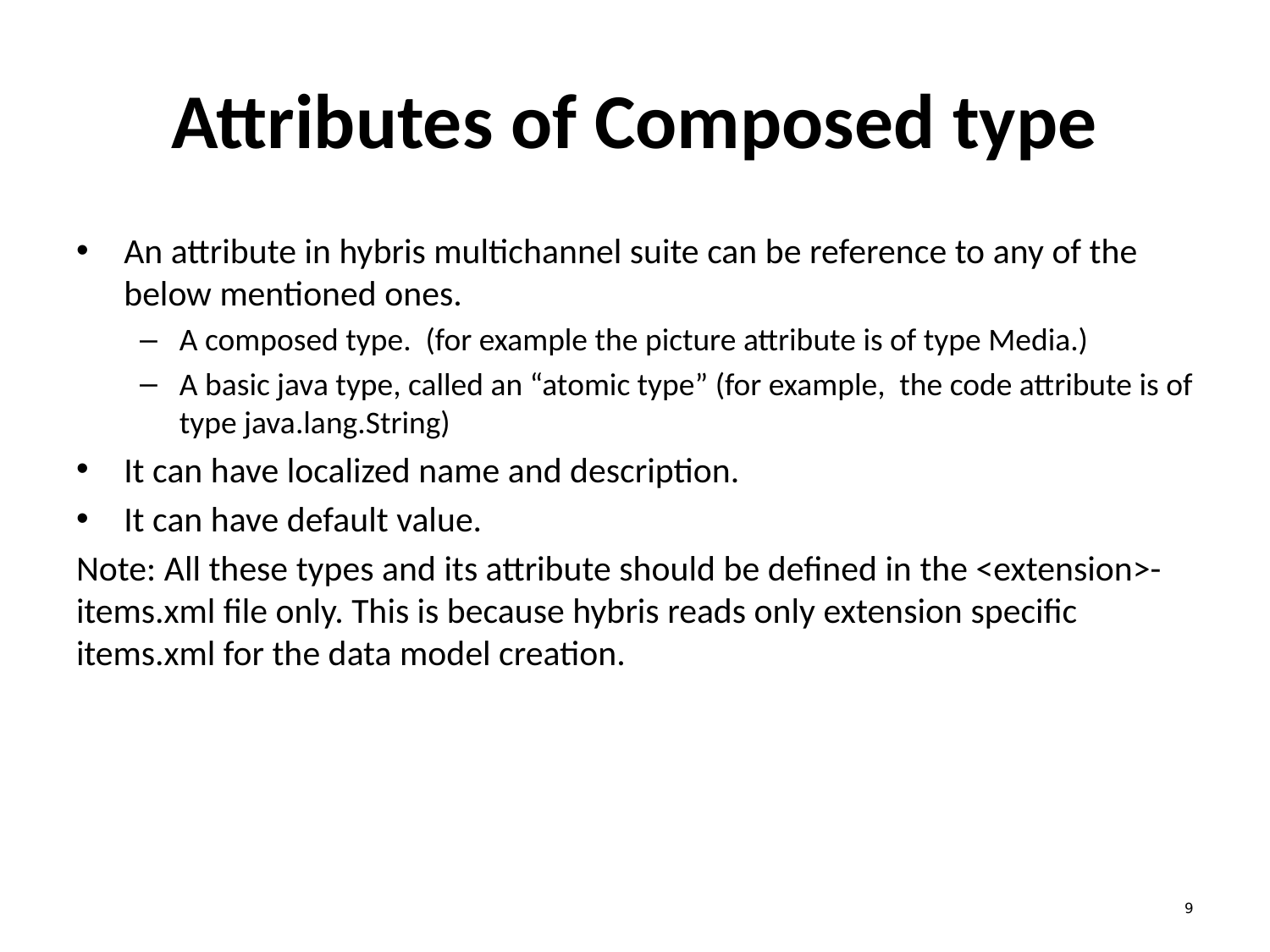

# Attributes of Composed type
An attribute in hybris multichannel suite can be reference to any of the below mentioned ones.
A composed type.  (for example the picture attribute is of type Media.)
A basic java type, called an “atomic type” (for example,  the code attribute is of type java.lang.String)
It can have localized name and description.
It can have default value.
Note: All these types and its attribute should be defined in the <extension>-items.xml file only. This is because hybris reads only extension specific items.xml for the data model creation.

9